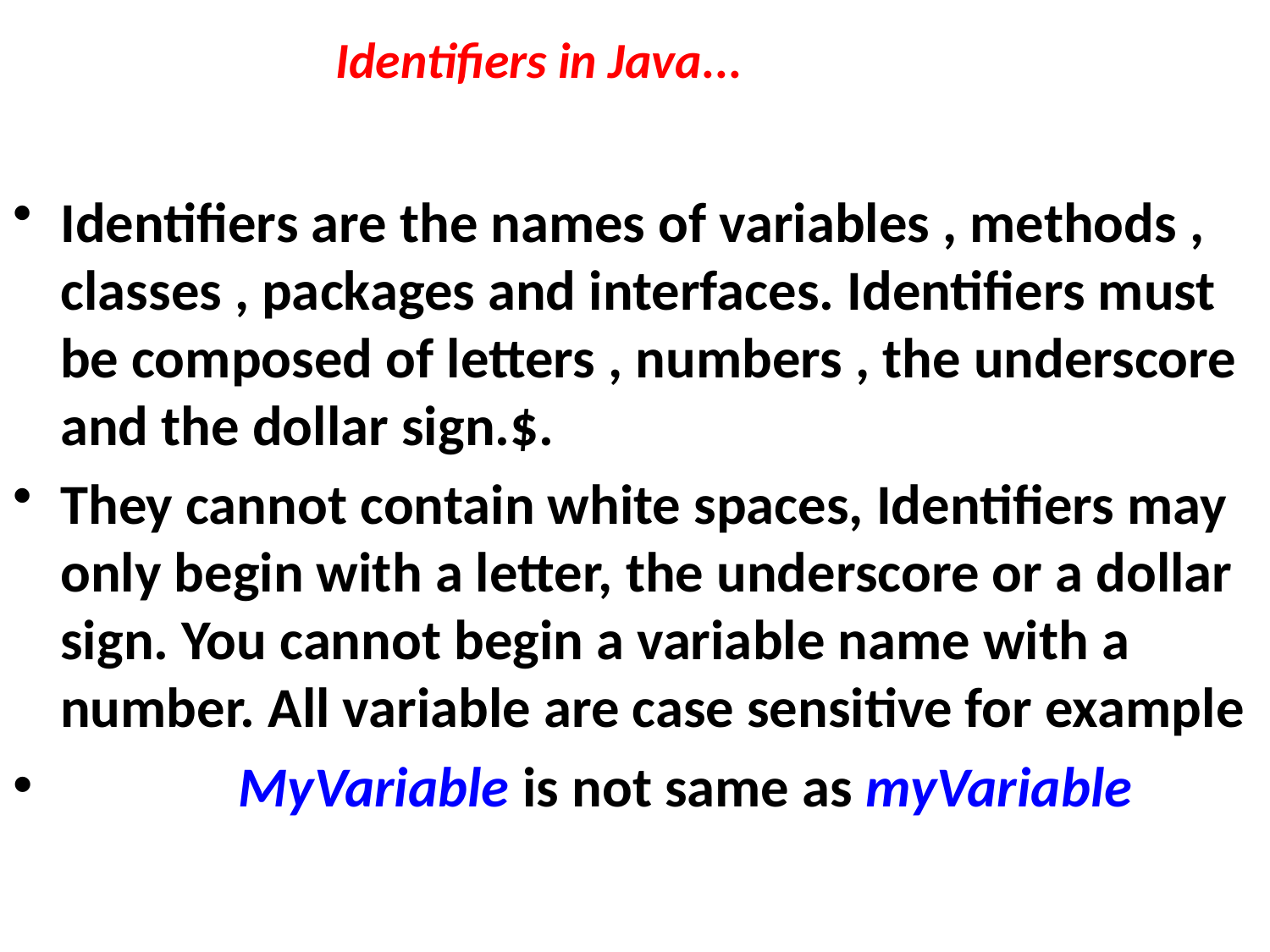

# Identifiers in Java...
Identifiers are the names of variables , methods , classes , packages and interfaces. Identifiers must be composed of letters , numbers , the underscore and the dollar sign.$.
They cannot contain white spaces, Identifiers may only begin with a letter, the underscore or a dollar sign. You cannot begin a variable name with a number. All variable are case sensitive for example
              MyVariable is not same as myVariable